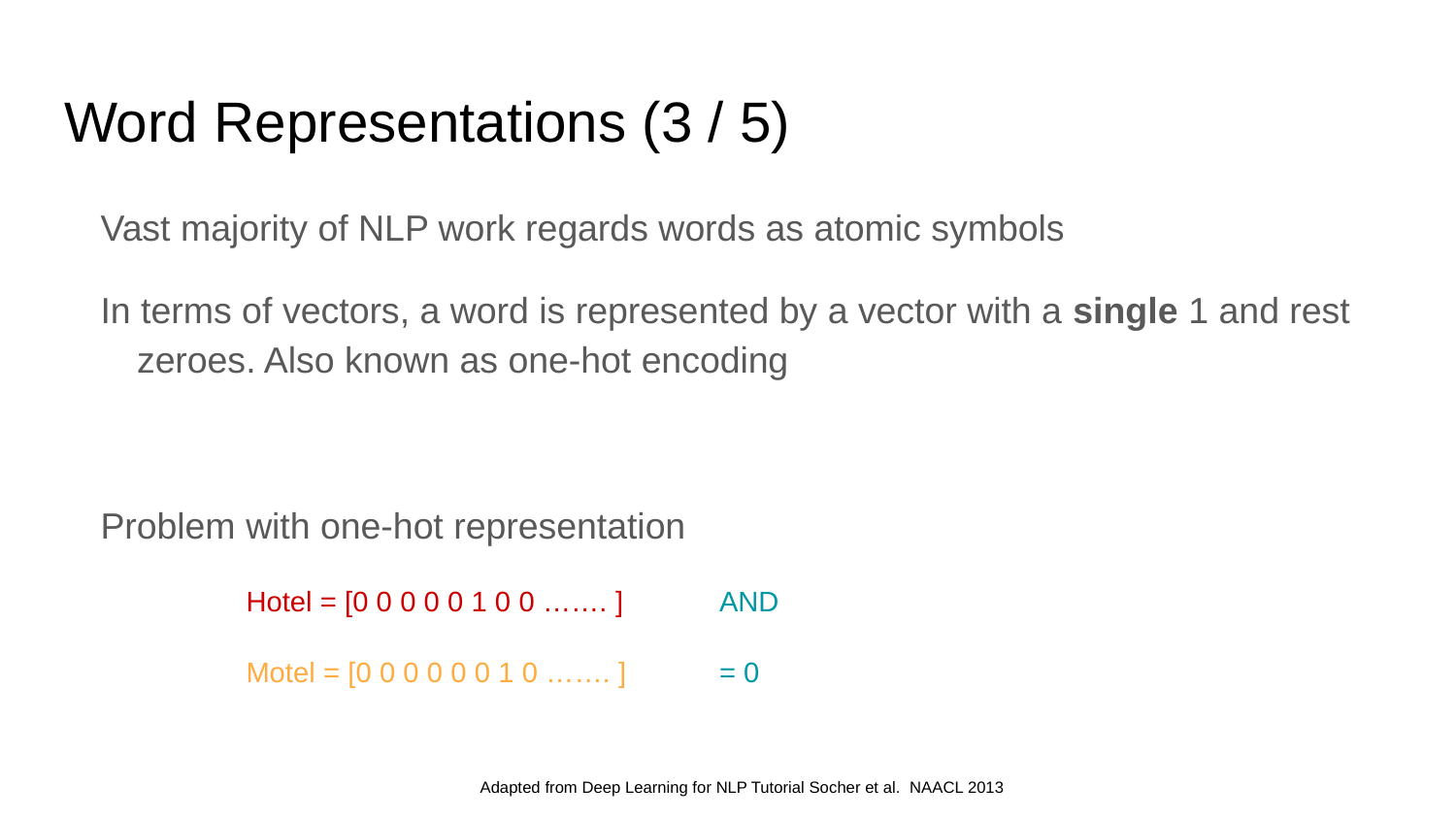

# Word Representations (3 / 5)
Vast majority of NLP work regards words as atomic symbols
In terms of vectors, a word is represented by a vector with a single 1 and rest zeroes. Also known as one-hot encoding

Problem with one-hot representation
Hotel = [0 0 0 0 0 1 0 0 ……. ]	AND
Motel = [0 0 0 0 0 0 1 0 ……. ]	= 0
Adapted from Deep Learning for NLP Tutorial Socher et al.  NAACL 2013